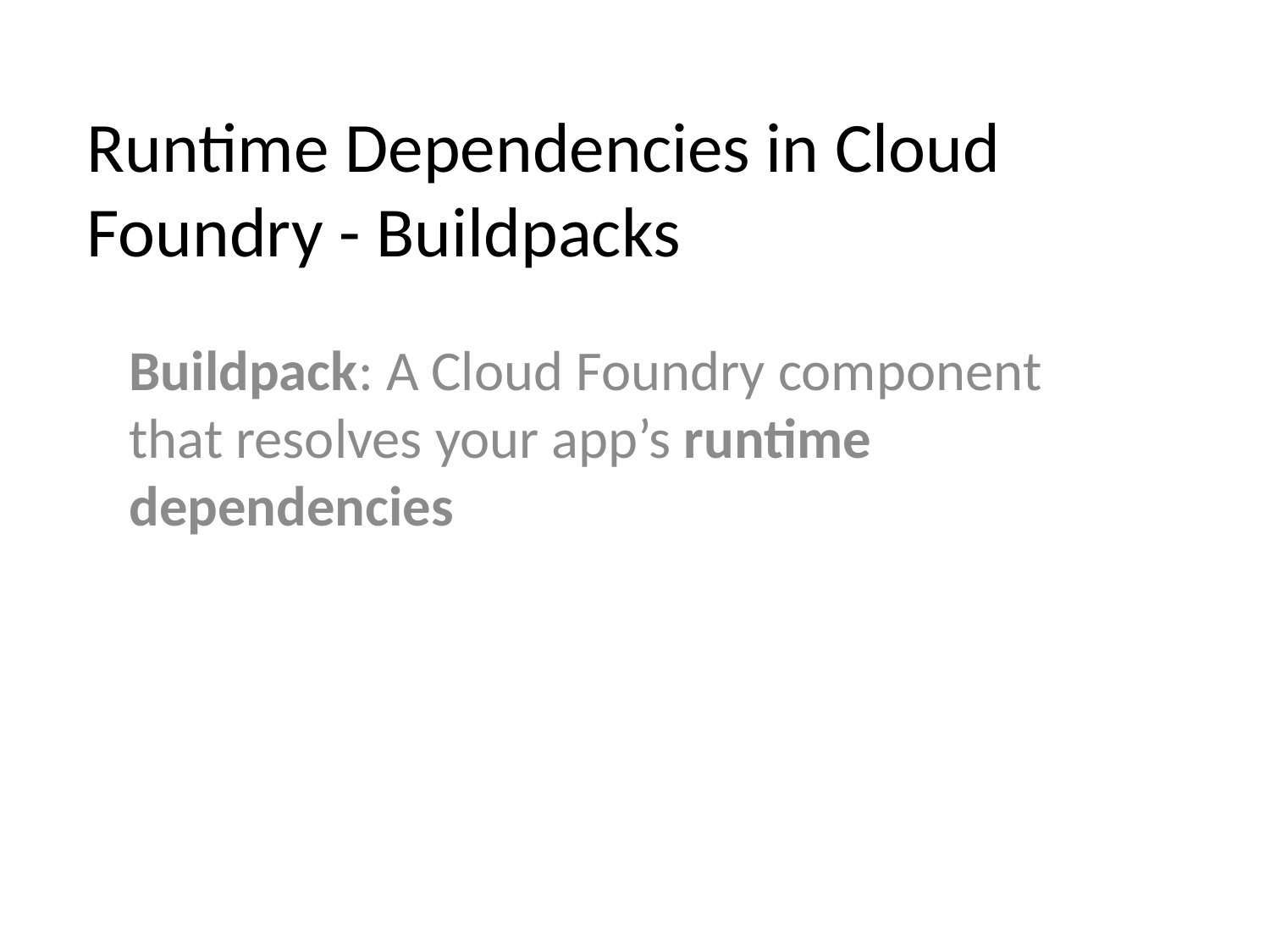

# Runtime Dependencies in Cloud Foundry - Buildpacks
Buildpack: A Cloud Foundry component that resolves your app’s runtime dependencies